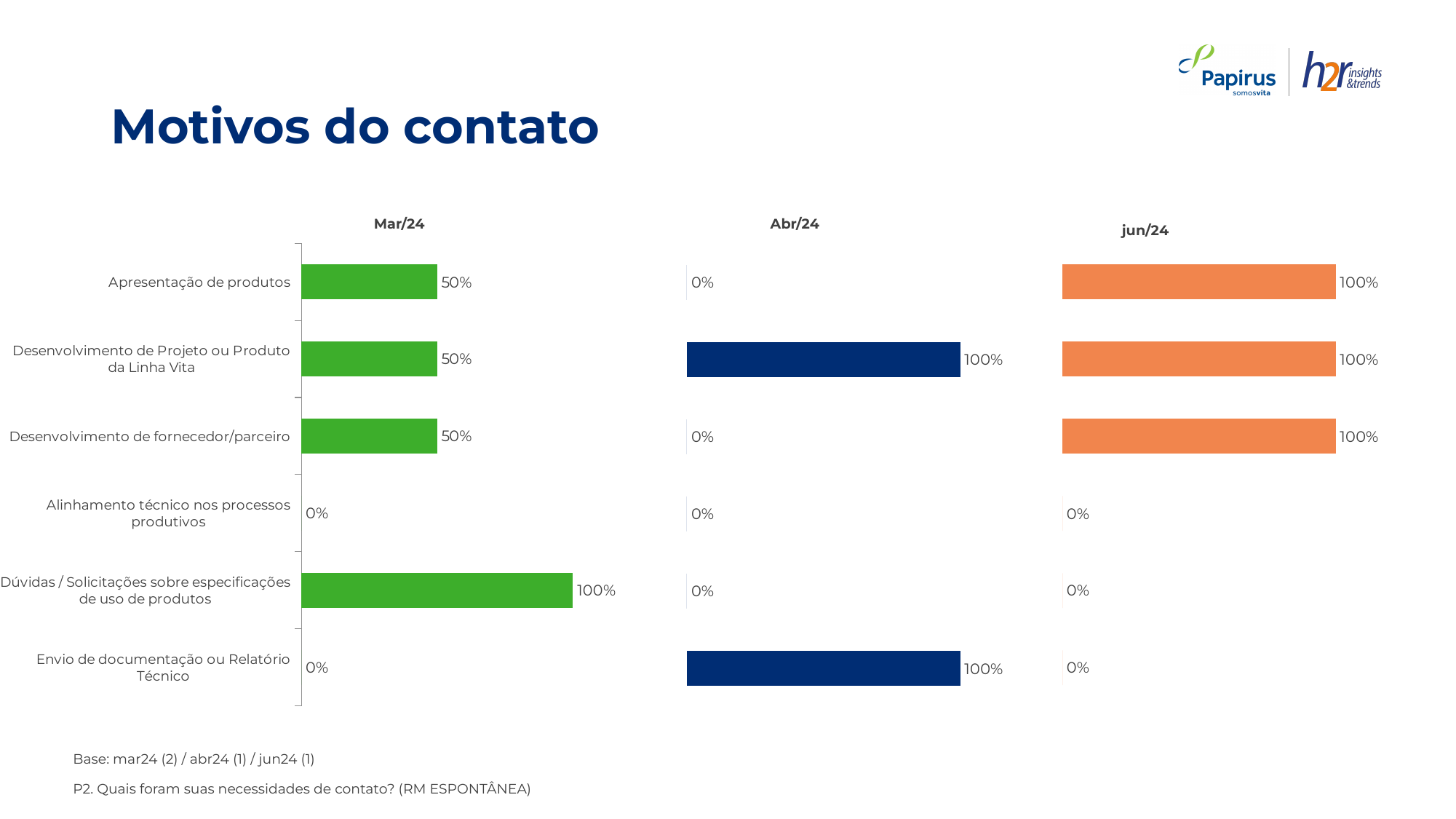

# Motivos do contato

Mar/24
Abr/24
jun/24

### Chart

| Category | mar/24 |
|---|---|
| Apresentação de produtos | 0.5 |
| Desenvolvimento de Projeto ou Produto da Linha Vita | 0.5 |
| Desenvolvimento de fornecedor/parceiro | 0.5 |
| Alinhamento técnico nos processos produtivos | 0.0 |
| Dúvidas / Solicitações sobre especificações de uso de produtos | 1.0 |
| Envio de documentação ou Relatório Técnico | 0.0 |

### Chart

| Category | jun/24 |
|---|---|
| Apresentação de produtos | 1.0 |
| Desenvolvimento de Projeto ou Produto da Linha Vita | 1.0 |
| Desenvolvimento de fornecedor/parceiro | 1.0 |
| Alinhamento técnico nos processos produtivos | 0.0 |
| Dúvidas / Solicitações sobre especificações de uso de produtos | 0.0 |
| Envio de documentação ou Relatório Técnico | 0.0 |

### Chart

| Category | abr/24 |
|---|---|
| Apresentação de produtos | 0.0 |
| Desenvolvimento de Projeto ou Produto da Linha Vita | 1.0 |
| Desenvolvimento de fornecedor/parceiro | 0.0 |
| Alinhamento técnico nos processos produtivos | 0.0 |
| Dúvidas / Solicitações sobre especificações de uso de produtos | 0.0 |
| Envio de documentação ou Relatório Técnico | 1.0 |
Base: mar24 (2) / abr24 (1) / jun24 (1)
P2. Quais foram suas necessidades de contato? (RM ESPONTÂNEA)